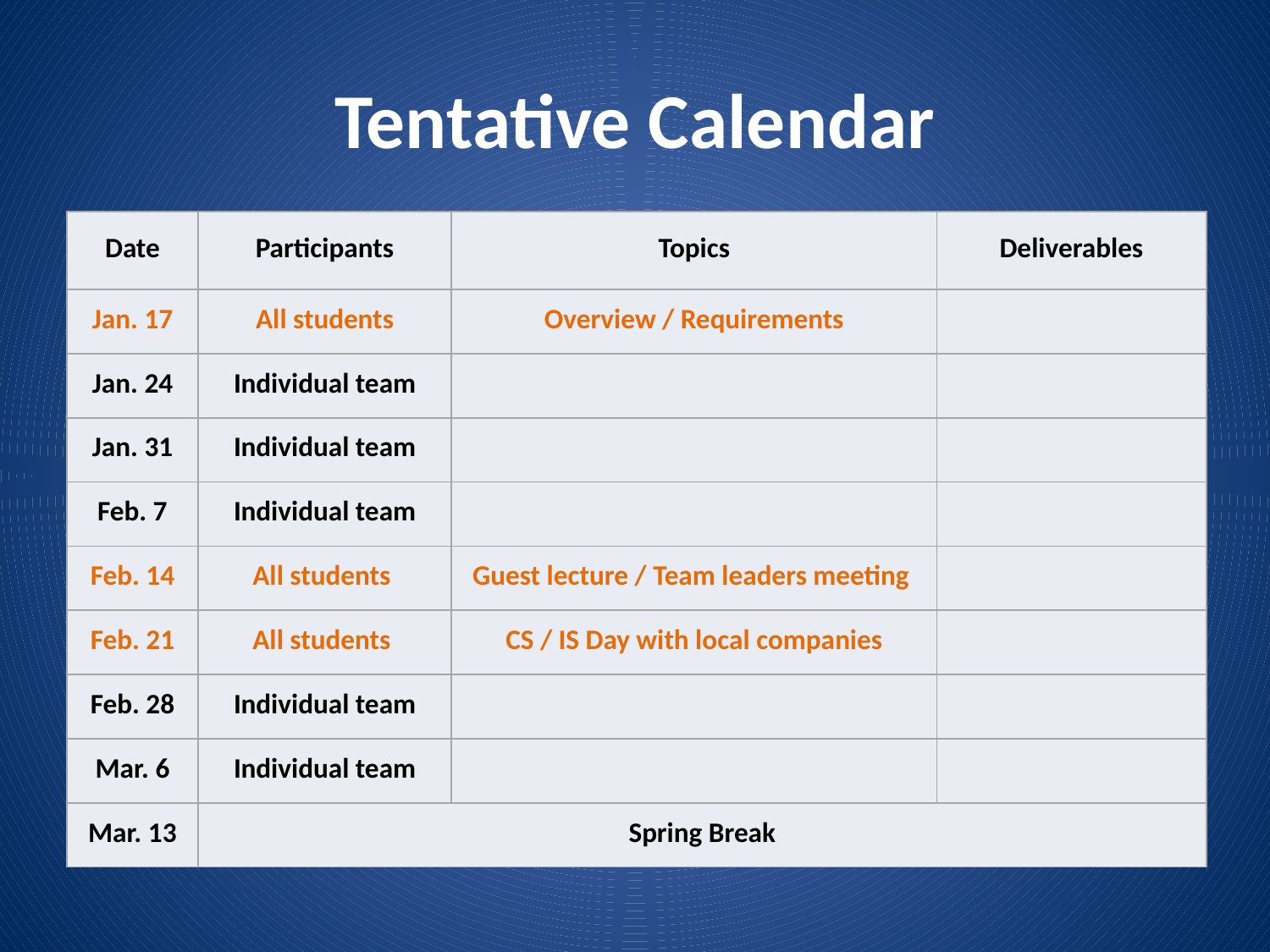

# Tentative Calendar
| Date | Participants | Topics | Deliverables |
| --- | --- | --- | --- |
| Jan. 17 | All students | Overview / Requirements |  |
| Jan. 24 | Individual team |  |  |
| Jan. 31 | Individual team |  |  |
| Feb. 7 | Individual team |  |  |
| Feb. 14 | All students | Guest lecture / Team leaders meeting |  |
| Feb. 21 | All students | CS / IS Day with local companies |  |
| Feb. 28 | Individual team |  |  |
| Mar. 6 | Individual team |  |  |
| Mar. 13 | Spring Break |  |  |